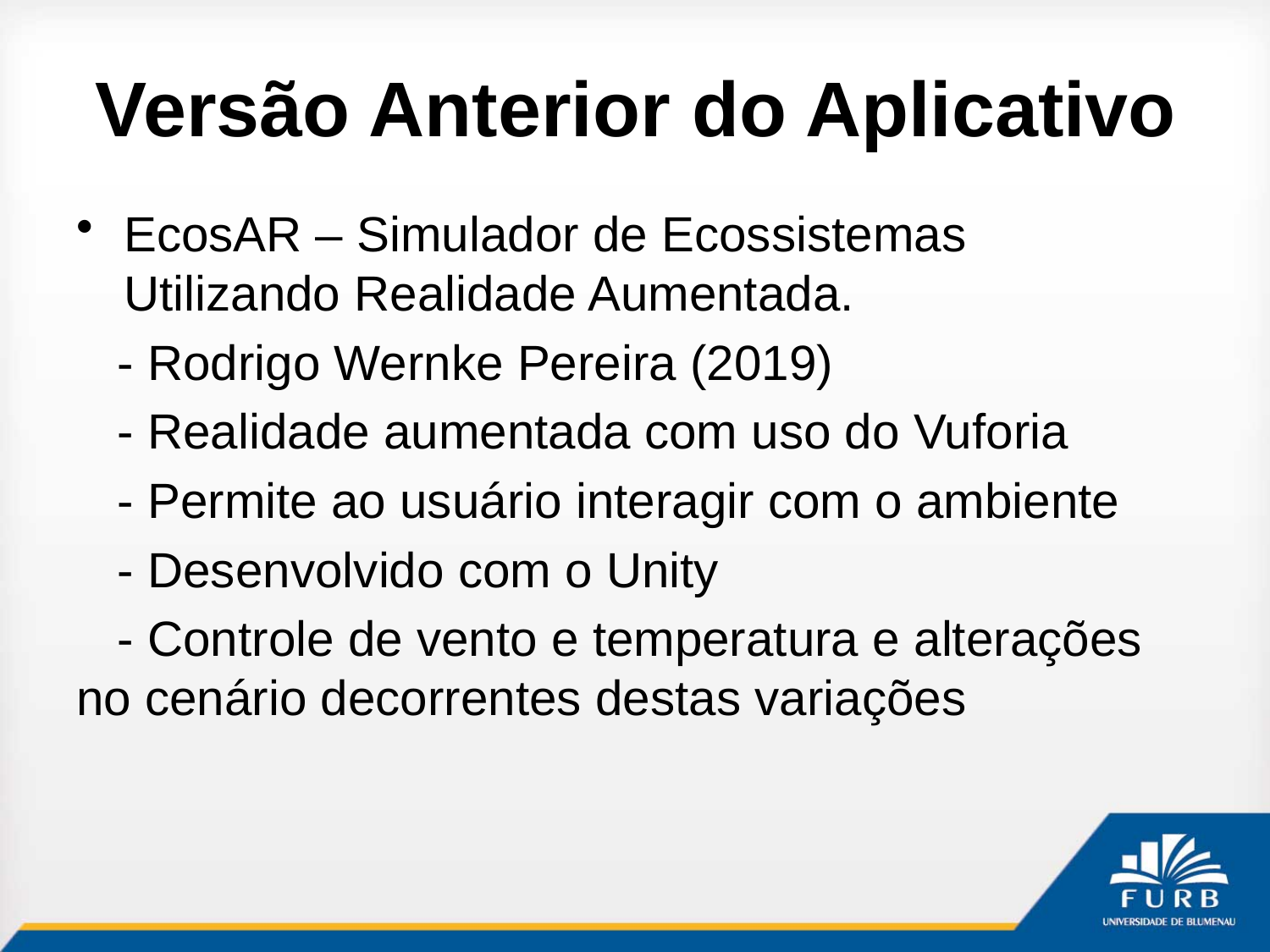

# Versão Anterior do Aplicativo
EcosAR – Simulador de Ecossistemas Utilizando Realidade Aumentada.
   - Rodrigo Wernke Pereira (2019)
   - Realidade aumentada com uso do Vuforia
   - Permite ao usuário interagir com o ambiente
   - Desenvolvido com o Unity
   - Controle de vento e temperatura e alterações no cenário decorrentes destas variações